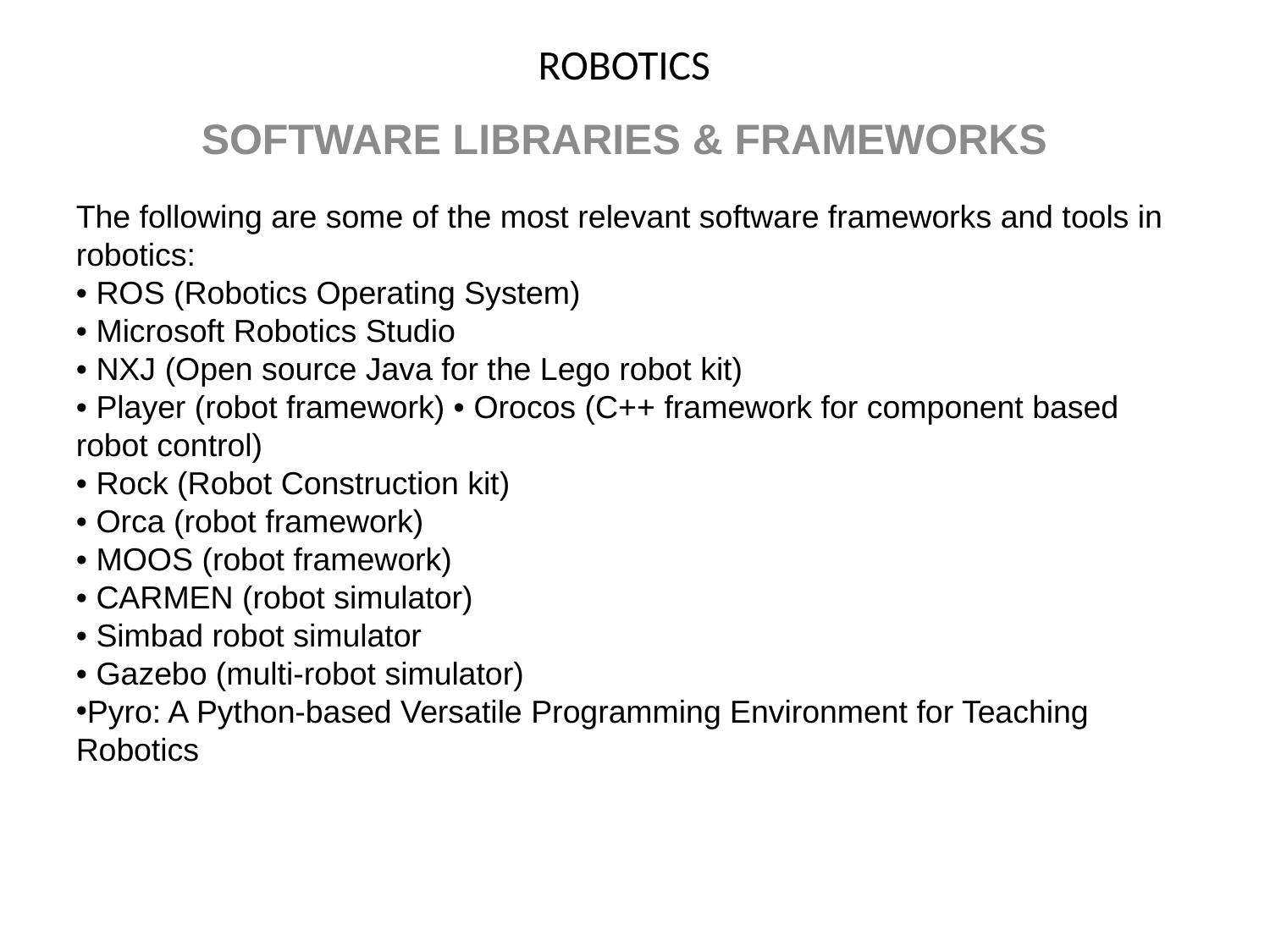

# ROBOTICS
SOFTWARE LIBRARIES & FRAMEWORKS
The following are some of the most relevant software frameworks and tools in robotics:
• ROS (Robotics Operating System)
• Microsoft Robotics Studio
• NXJ (Open source Java for the Lego robot kit)
• Player (robot framework) • Orocos (C++ framework for component based robot control)
• Rock (Robot Construction kit)
• Orca (robot framework)
• MOOS (robot framework)
• CARMEN (robot simulator)
• Simbad robot simulator
• Gazebo (multi-robot simulator)
Pyro: A Python-based Versatile Programming Environment for Teaching Robotics